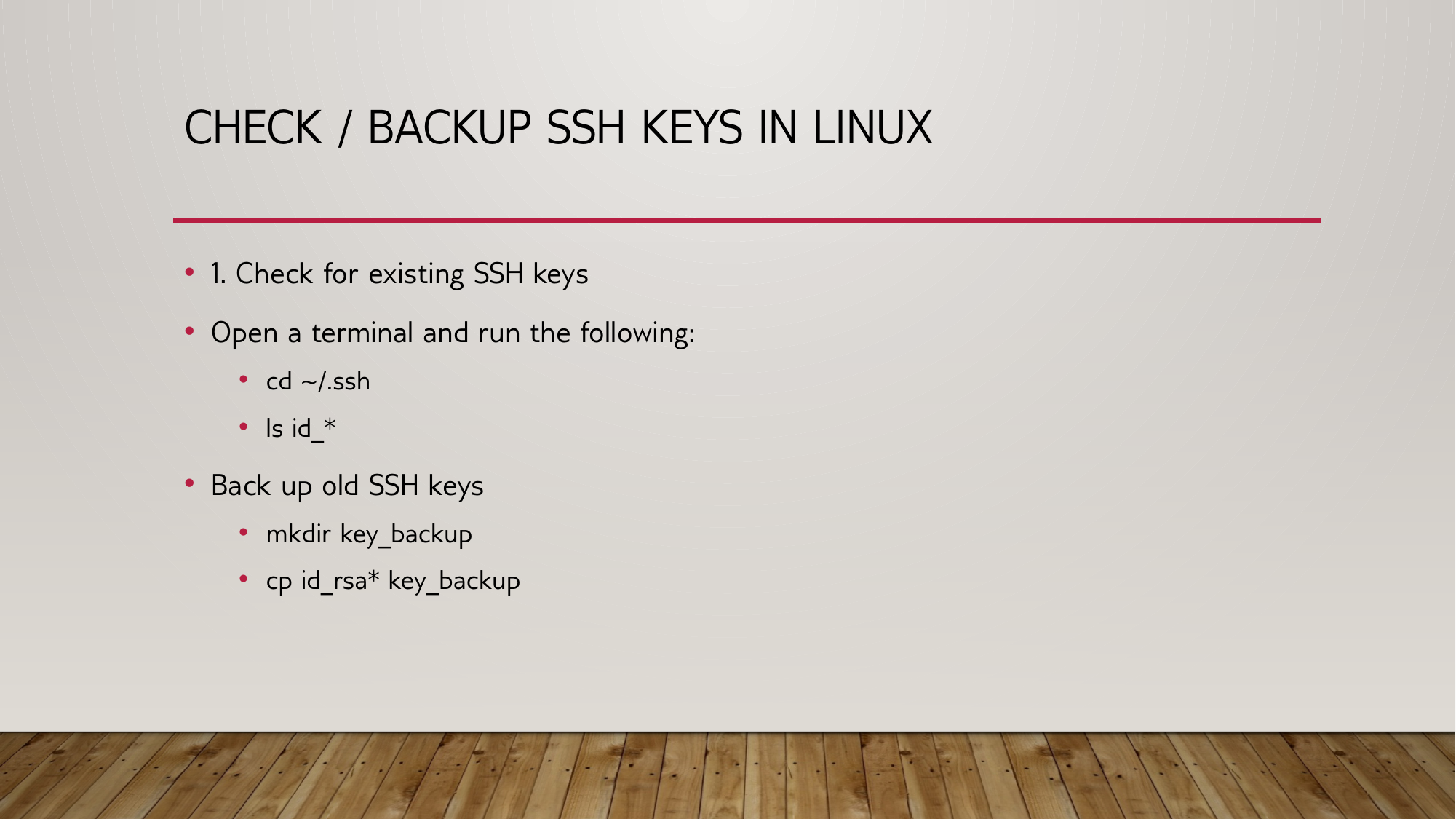

# Check / backup ssh keys in linux
1. Check for existing SSH keys
Open a terminal and run the following:
cd ~/.ssh
ls id_*
Back up old SSH keys
mkdir key_backup
cp id_rsa* key_backup